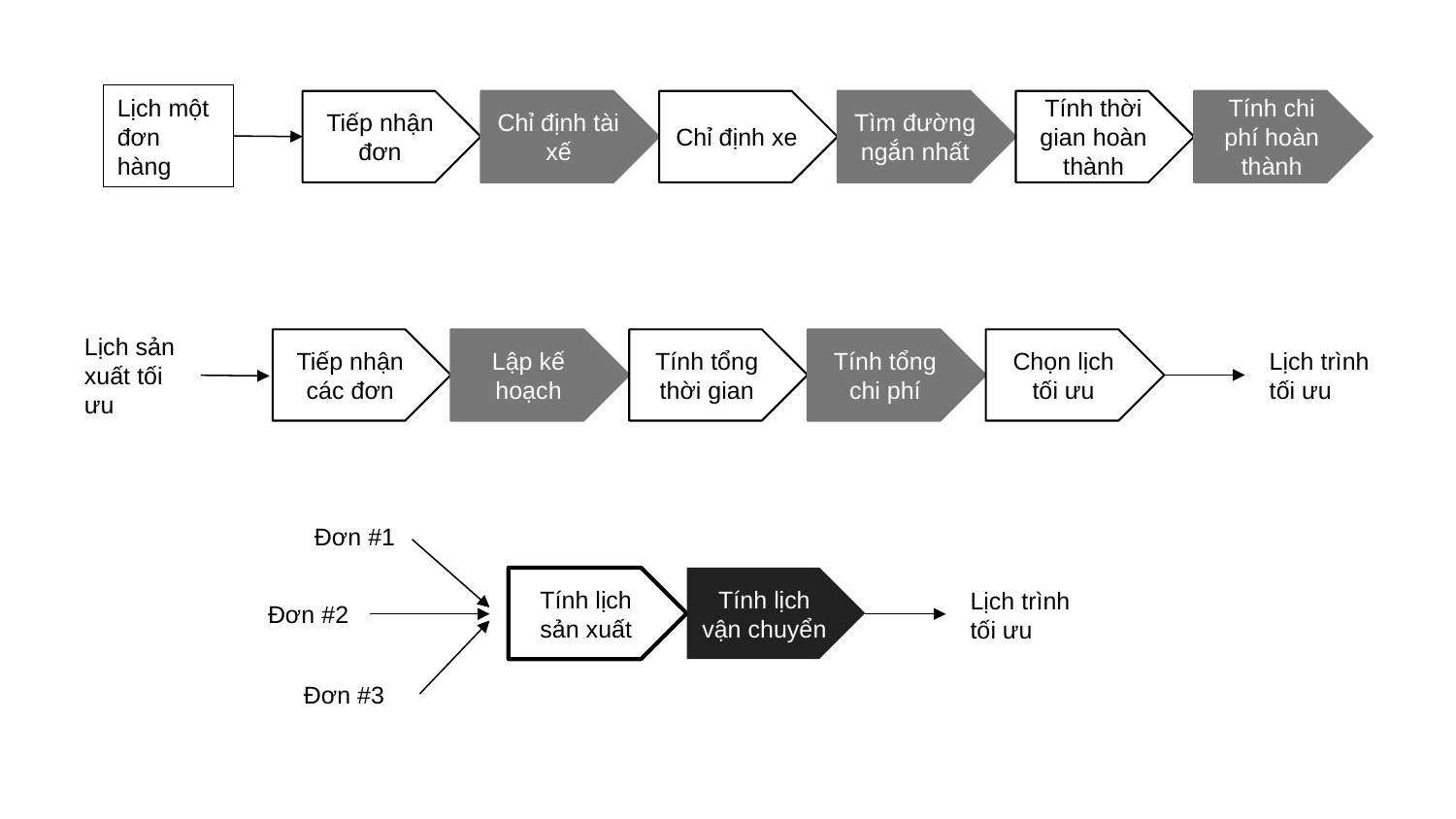

Lịch một đơn hàng
Tiếp nhận đơn
Chỉ định tài xế
Chỉ định xe
Tìm đường ngắn nhất
Tính thời gian hoàn thành
Tính chi phí hoàn thành
Lịch sản xuất tối ưu
Tiếp nhận các đơn
Lập kế hoạch
Tính tổng thời gian
Tính tổng chi phí
Chọn lịch tối ưu
Lịch trình tối ưu
Đơn #1
Tính lịch vận chuyển
Tính lịch sản xuất
Lịch trình tối ưu
Đơn #2
Đơn #3